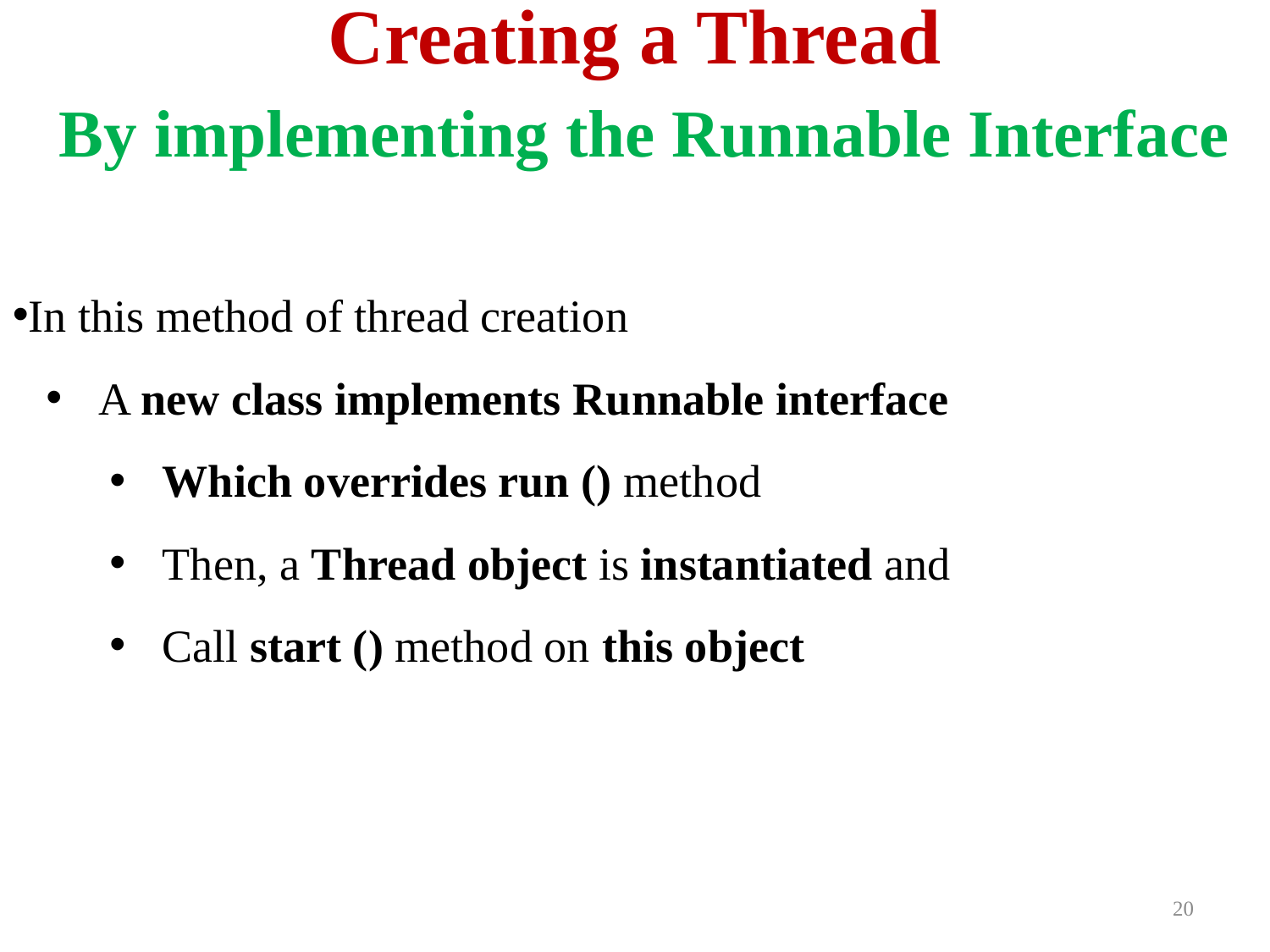

# Creating a Thread By implementing the Runnable Interface
In this method of thread creation
  A new class implements Runnable interface
  Which overrides run () method
  Then, a Thread object is instantiated and
  Call start () method on this object
20